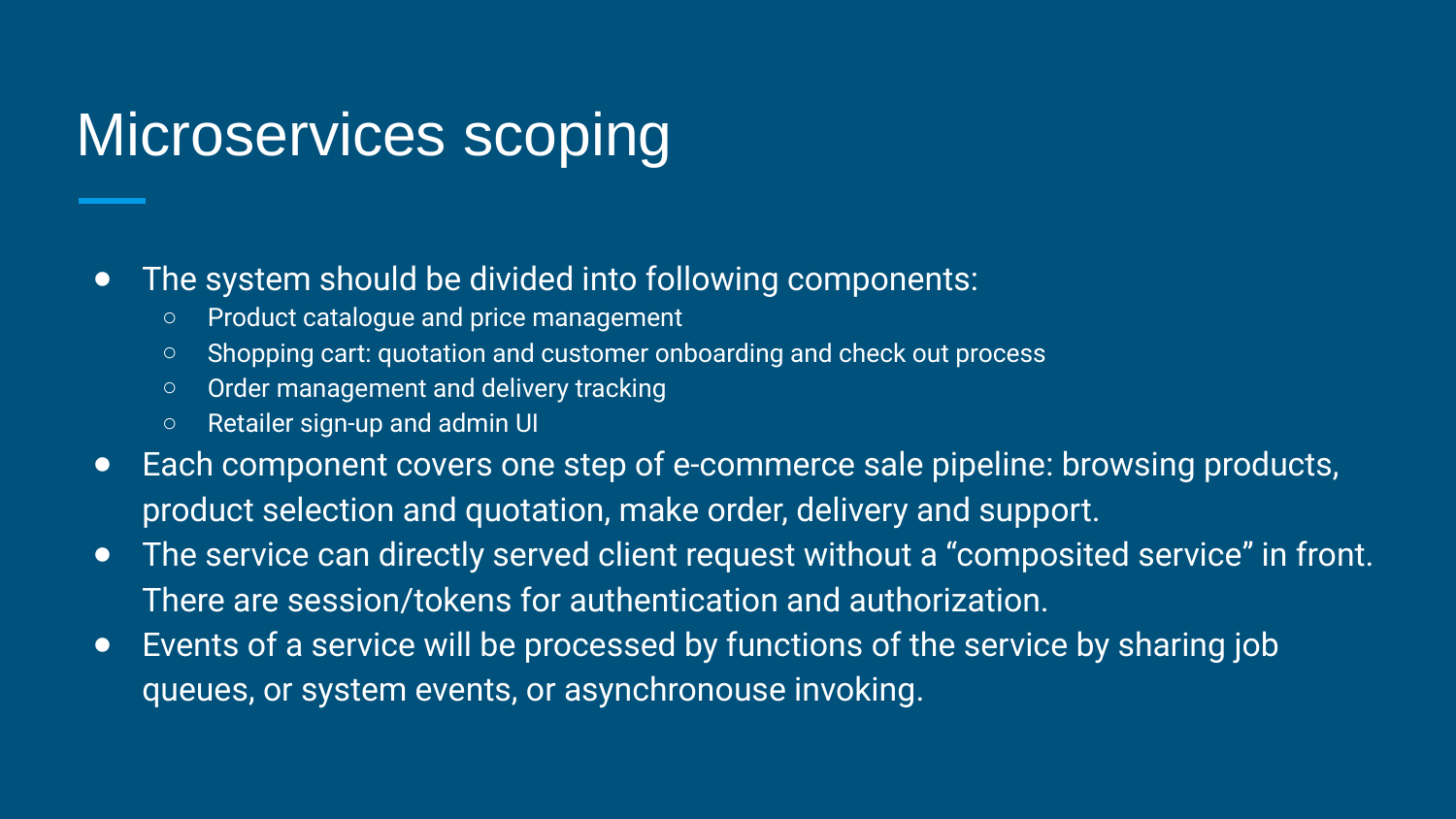

# Microservices scoping
The system should be divided into following components:
Product catalogue and price management
Shopping cart: quotation and customer onboarding and check out process
Order management and delivery tracking
Retailer sign-up and admin UI
Each component covers one step of e-commerce sale pipeline: browsing products, product selection and quotation, make order, delivery and support.
The service can directly served client request without a “composited service” in front. There are session/tokens for authentication and authorization.
Events of a service will be processed by functions of the service by sharing job queues, or system events, or asynchronouse invoking.